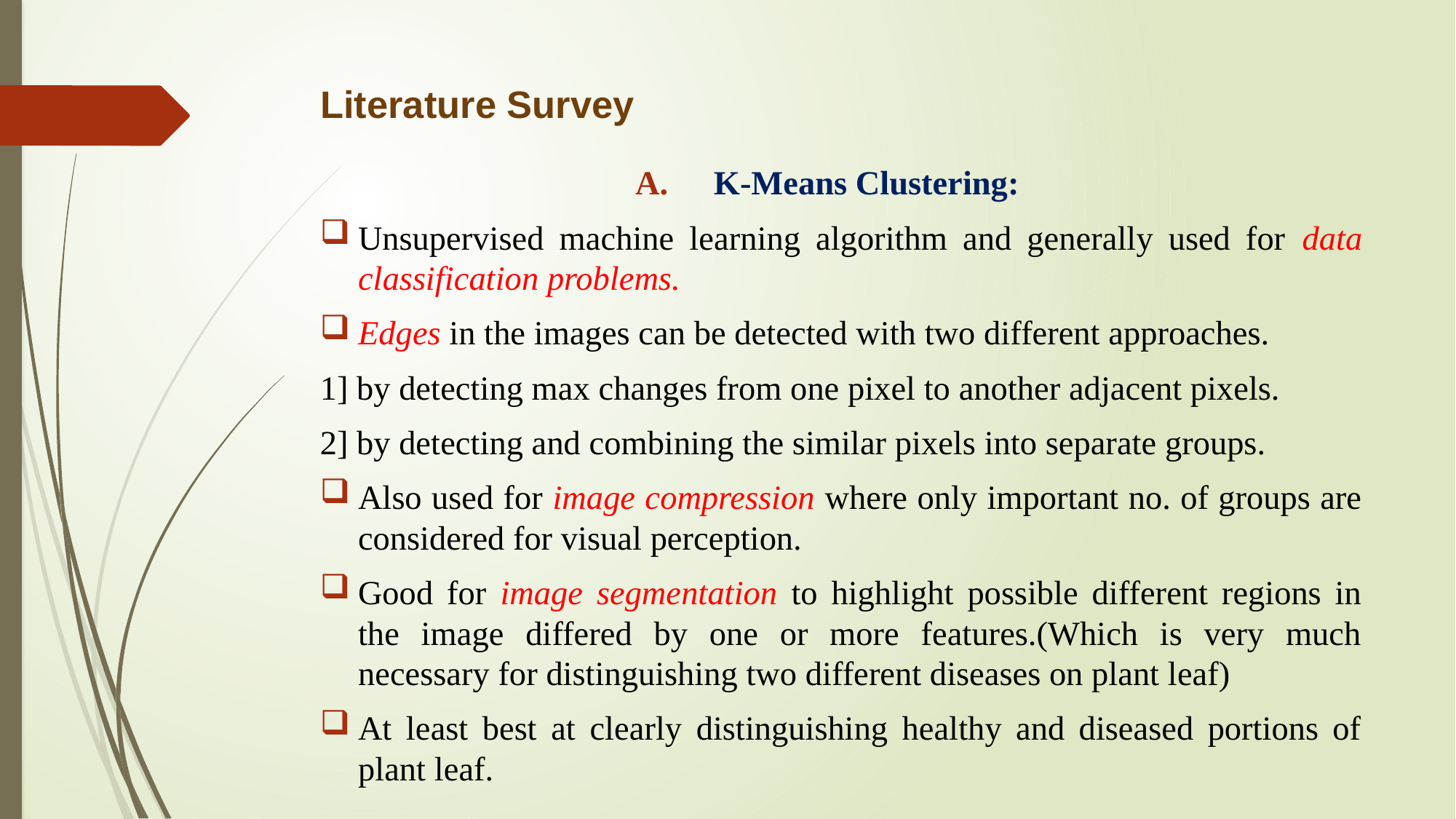

# Literature Survey
K-Means Clustering:
Unsupervised machine learning algorithm and generally used for data classification problems.
Edges in the images can be detected with two different approaches.
1] by detecting max changes from one pixel to another adjacent pixels.
2] by detecting and combining the similar pixels into separate groups.
Also used for image compression where only important no. of groups are considered for visual perception.
Good for image segmentation to highlight possible different regions in the image differed by one or more features.(Which is very much necessary for distinguishing two different diseases on plant leaf)
At least best at clearly distinguishing healthy and diseased portions of plant leaf.